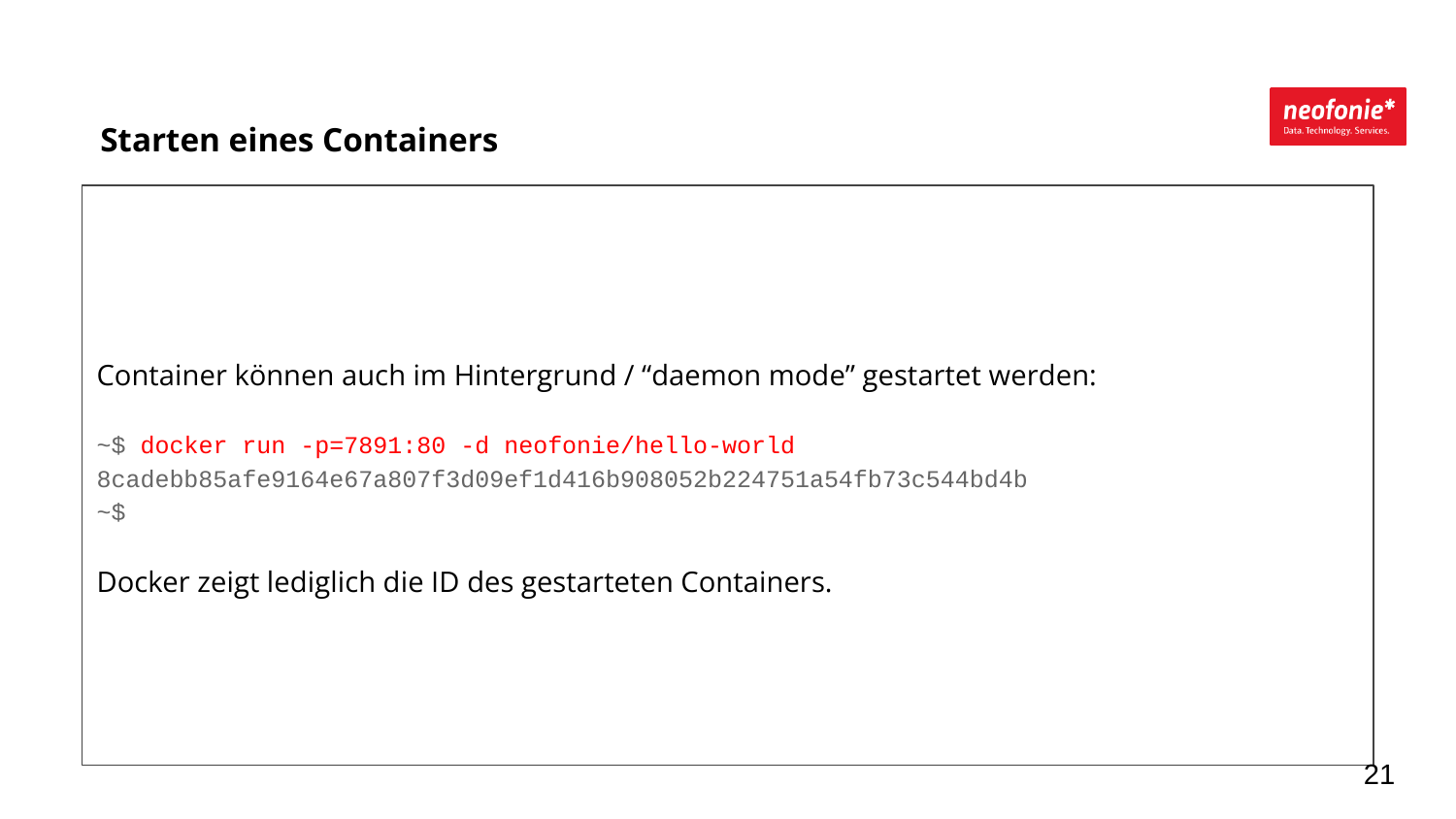

Starten eines Containers
Container können auch im Hintergrund / “daemon mode” gestartet werden:

~$ docker run -p=7891:80 -d neofonie/hello-world
8cadebb85afe9164e67a807f3d09ef1d416b908052b224751a54fb73c544bd4b
~$

Docker zeigt lediglich die ID des gestarteten Containers.
21